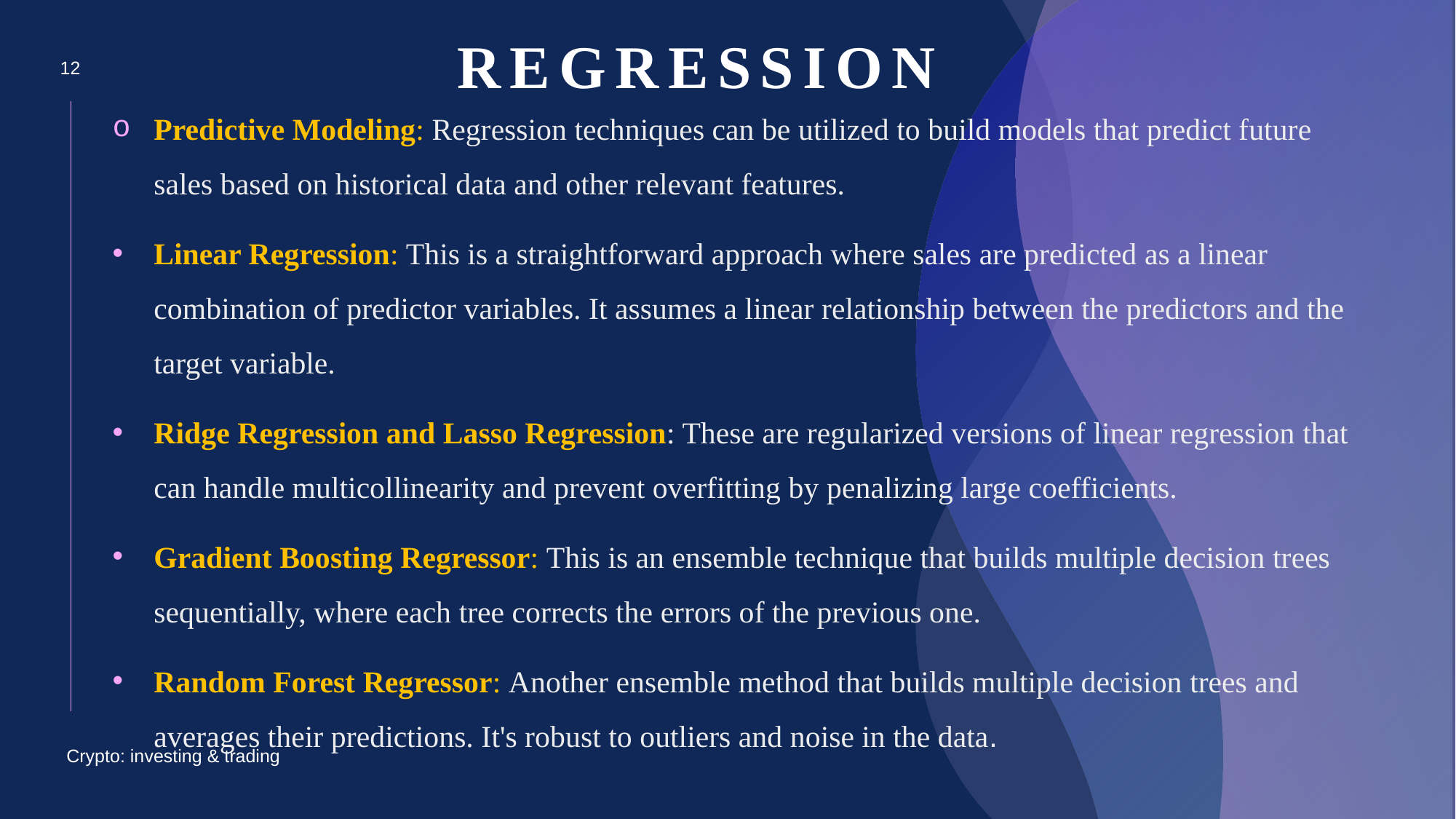

# REGRESSION
12
Predictive Modeling: Regression techniques can be utilized to build models that predict future sales based on historical data and other relevant features.
Linear Regression: This is a straightforward approach where sales are predicted as a linear combination of predictor variables. It assumes a linear relationship between the predictors and the target variable.
Ridge Regression and Lasso Regression: These are regularized versions of linear regression that can handle multicollinearity and prevent overfitting by penalizing large coefficients.
Gradient Boosting Regressor: This is an ensemble technique that builds multiple decision trees sequentially, where each tree corrects the errors of the previous one.
Random Forest Regressor: Another ensemble method that builds multiple decision trees and averages their predictions. It's robust to outliers and noise in the data.

Crypto: investing & trading